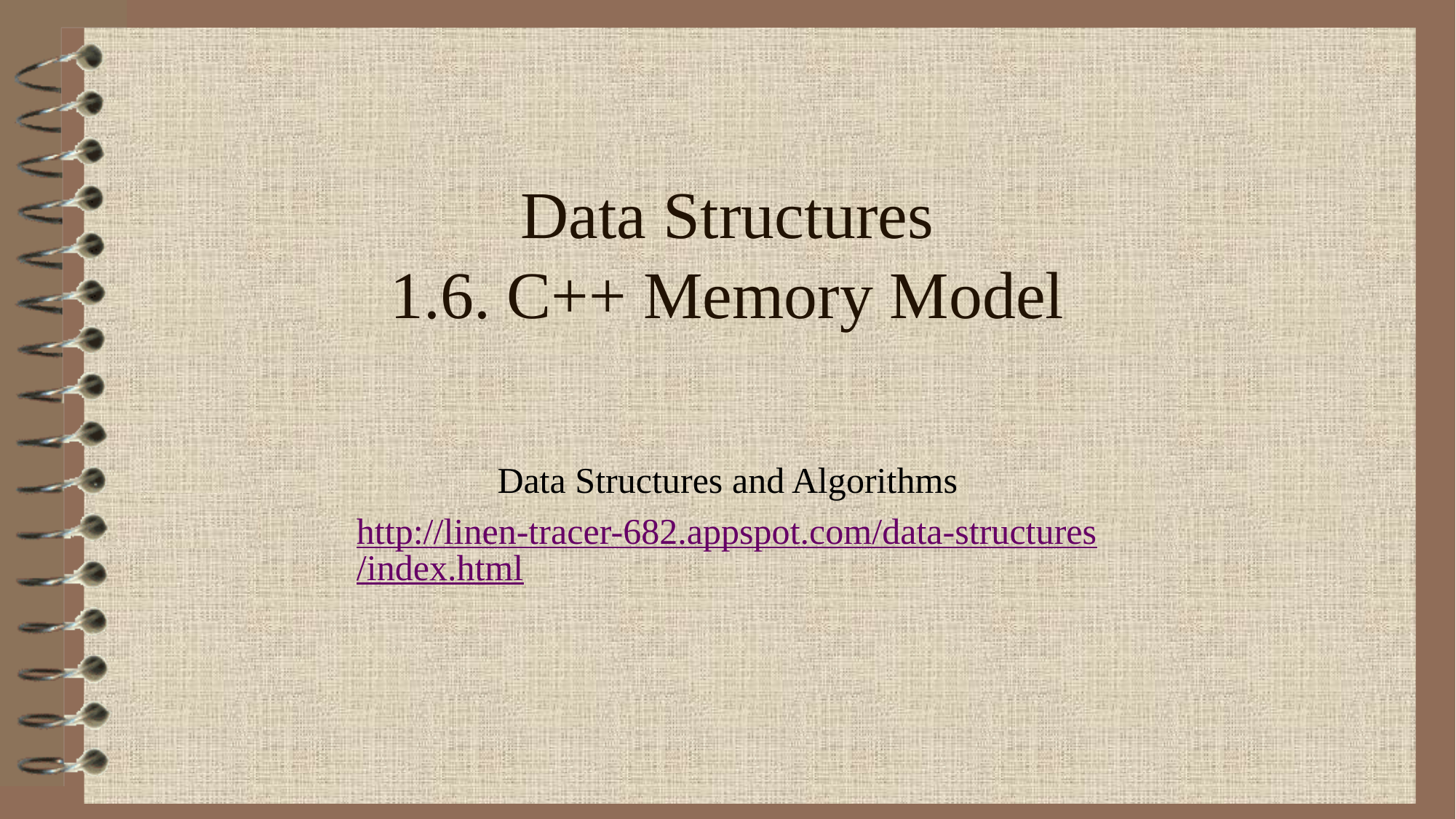

# Data Structures 1.6. C++ Memory Model

Data Structures and Algorithms
http://linen-tracer-682.appspot.com/data-structures/index.html